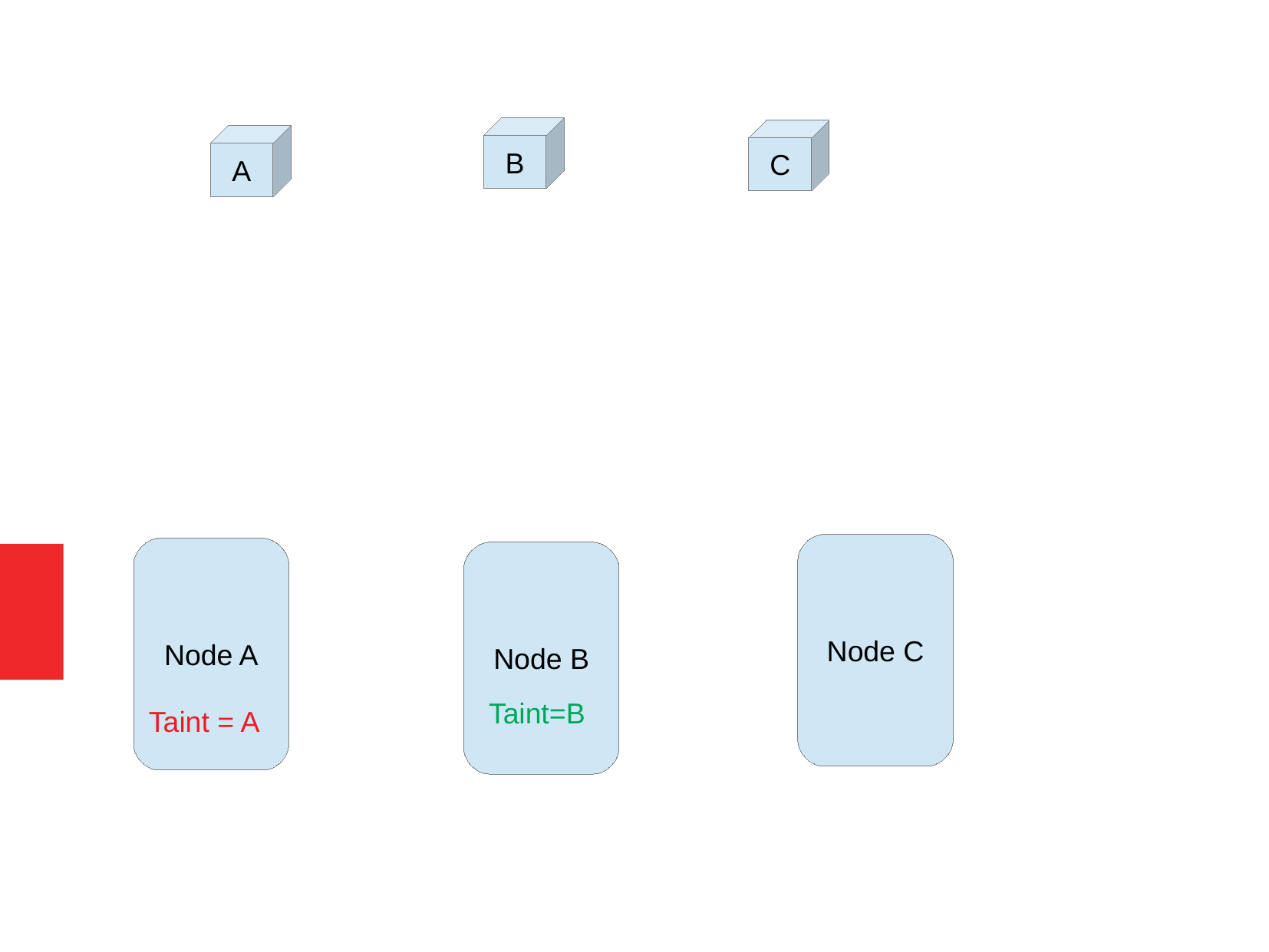

B
C
A
Node C
Node A
Node B
Taint=B
Taint = A